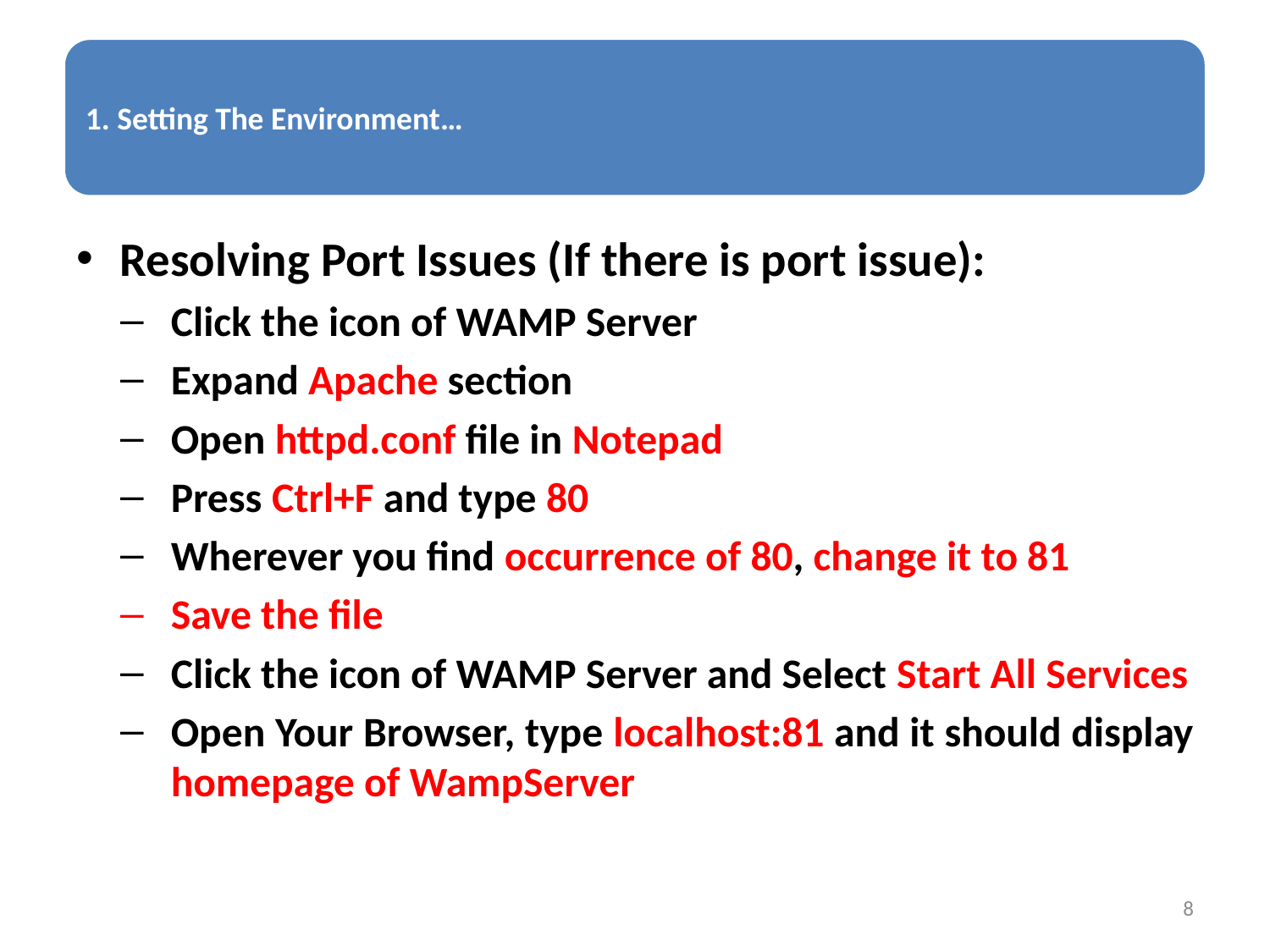

1. Setting The Environment…
Resolving Port Issues (If there is port issue):
Click the icon of WAMP Server
Expand Apache section
Open httpd.conf file in Notepad
Press Ctrl+F and type 80
Wherever you find occurrence of 80, change it to 81
Save the file
Click the icon of WAMP Server and Select Start All Services
Open Your Browser, type localhost:81 and it should display homepage of WampServer
8